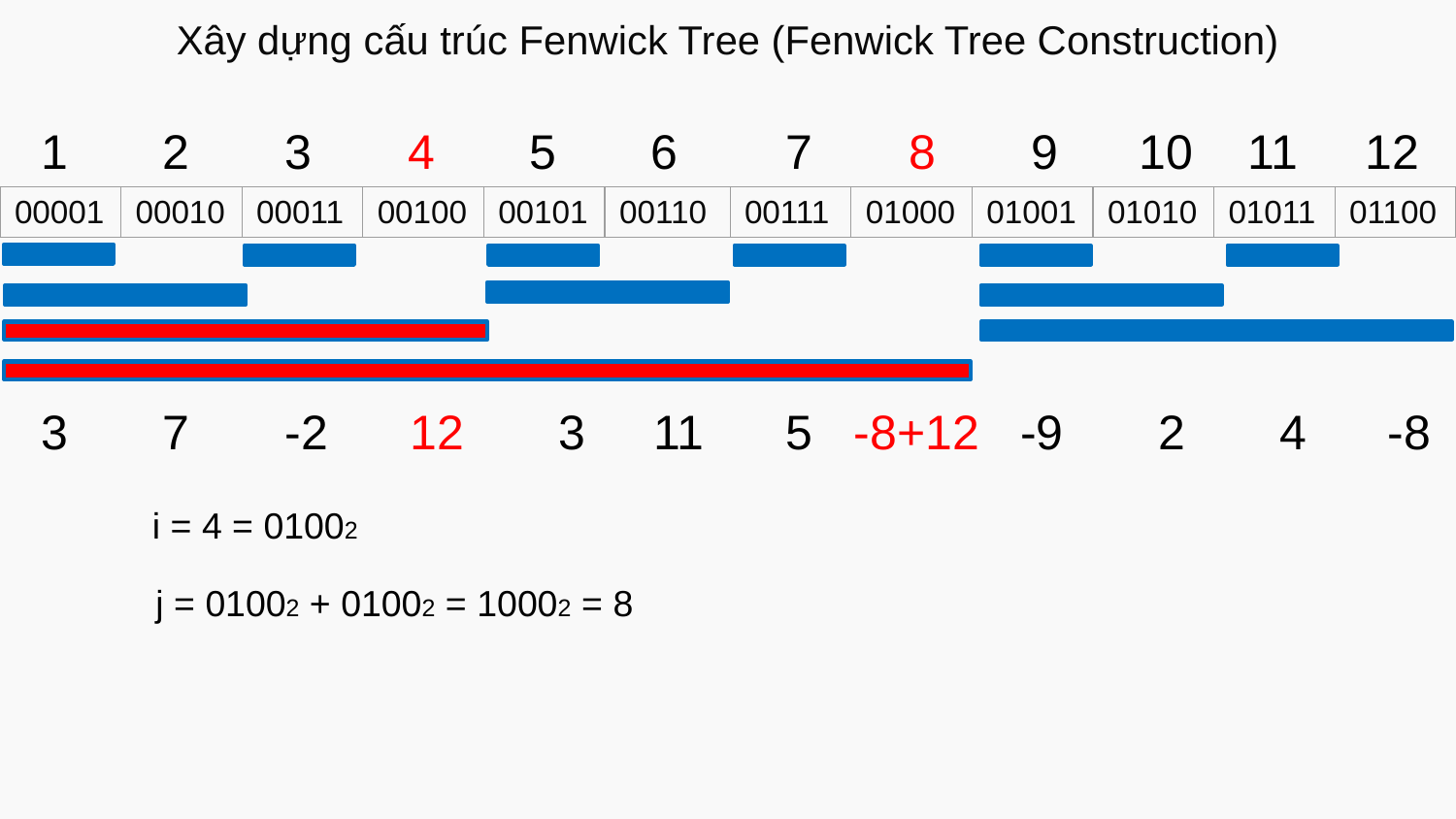

# Xây dựng cấu trúc Fenwick Tree (Fenwick Tree Construction)
  1       2       3       4       5       6        7       8       9      10    11     12
| 00001 | 00010 | 00011 | 00100 | 00101 | 00110 | 00111 | 01000 | 01001 | 01010 | 01011 | 01100 |
| --- | --- | --- | --- | --- | --- | --- | --- | --- | --- | --- | --- |

  3       7       -2      12       3     11      5   -8+12   -9       2       4      -8
i = 4 = 01002
j = 01002 + 01002 = 10002 = 8